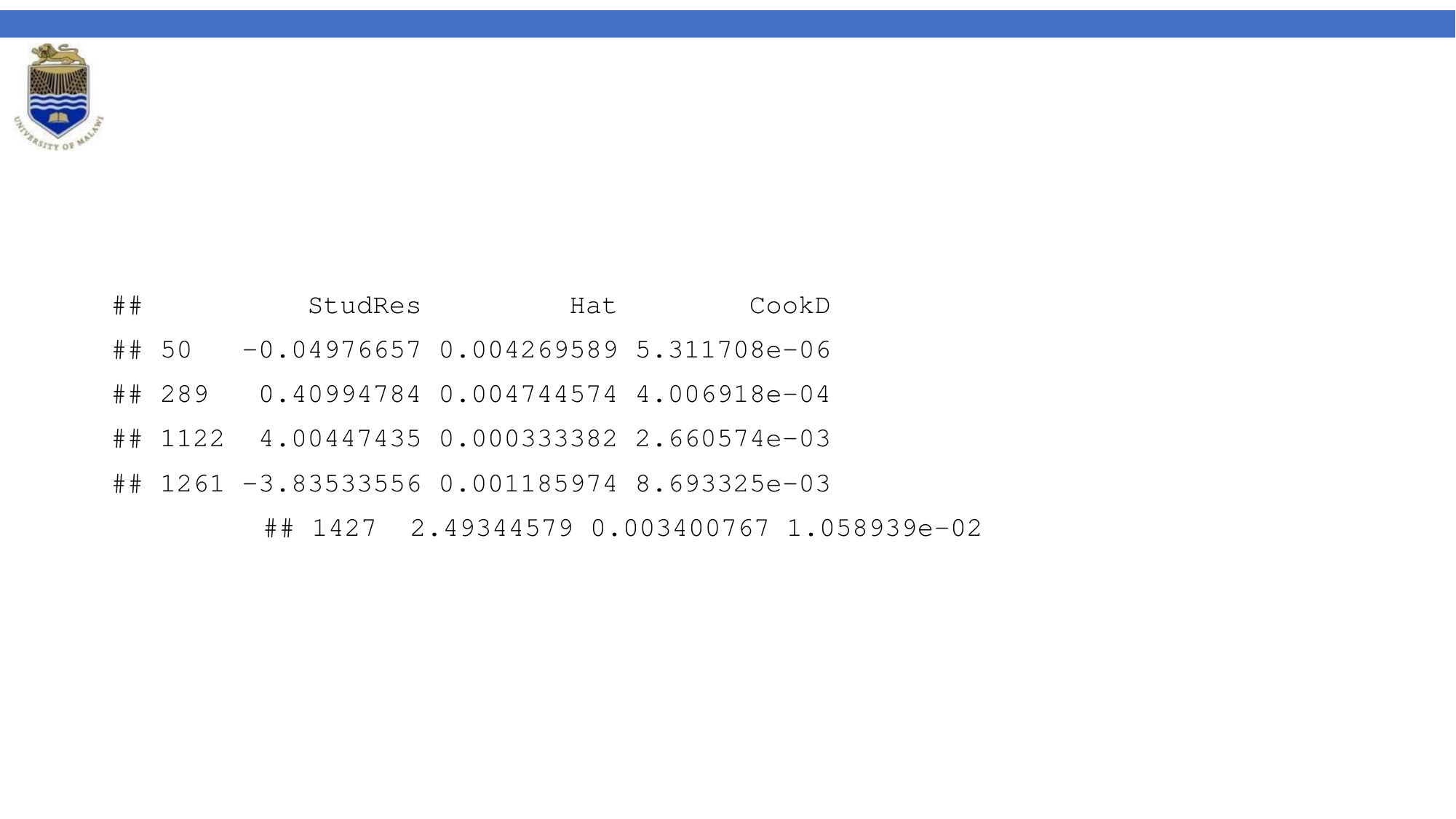

##          StudRes         Hat        CookD
## 50   -0.04976657 0.004269589 5.311708e-06
## 289   0.40994784 0.004744574 4.006918e-04
## 1122  4.00447435 0.000333382 2.660574e-03
## 1261 -3.83533556 0.001185974 8.693325e-03
## 1427  2.49344579 0.003400767 1.058939e-02